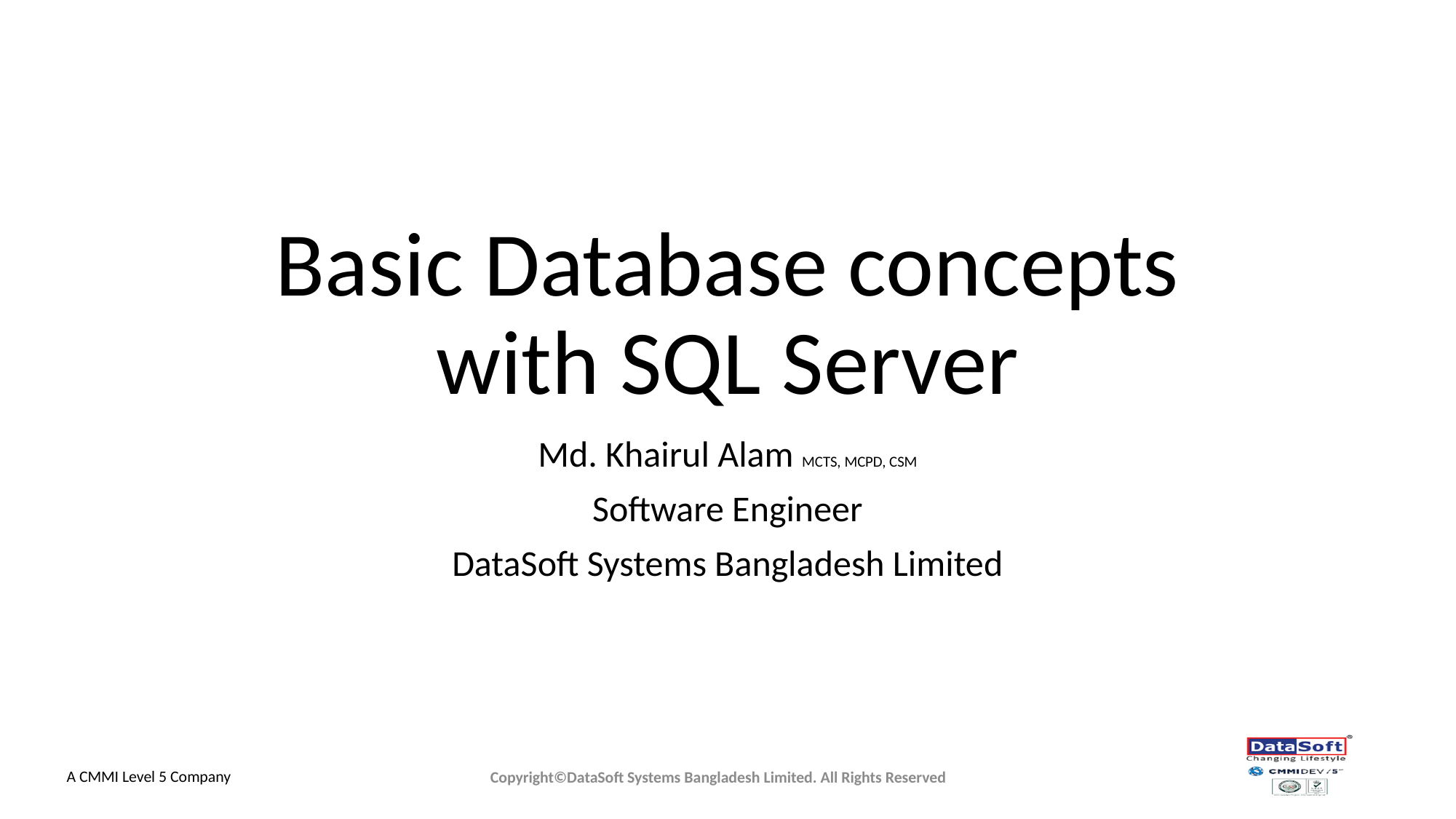

# Basic Database concepts with SQL Server
Md. Khairul Alam MCTS, MCPD, CSM
Software Engineer
DataSoft Systems Bangladesh Limited